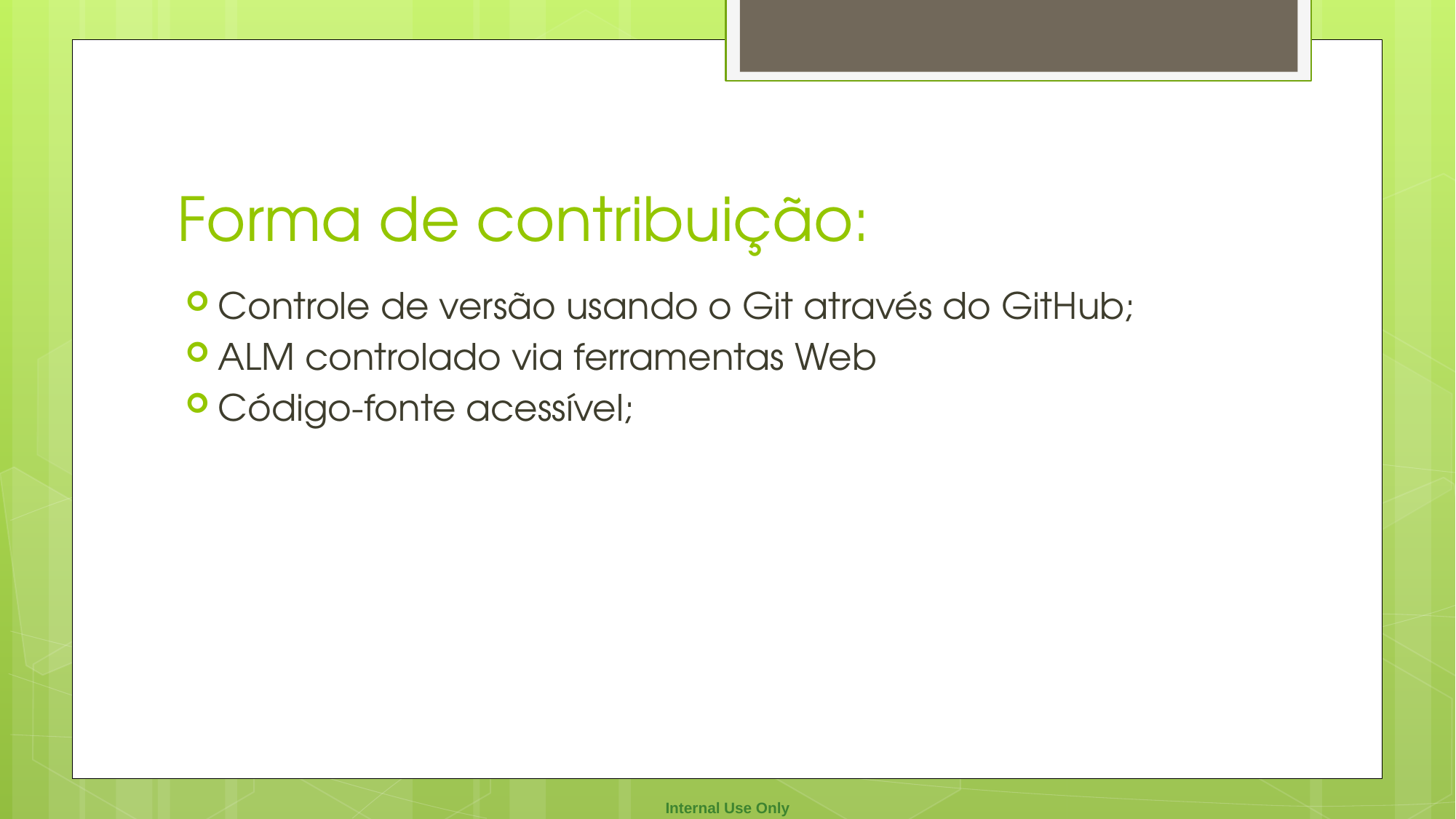

# Forma de contribuição:
Controle de versão usando o Git através do GitHub;
ALM controlado via ferramentas Web
Código-fonte acessível;